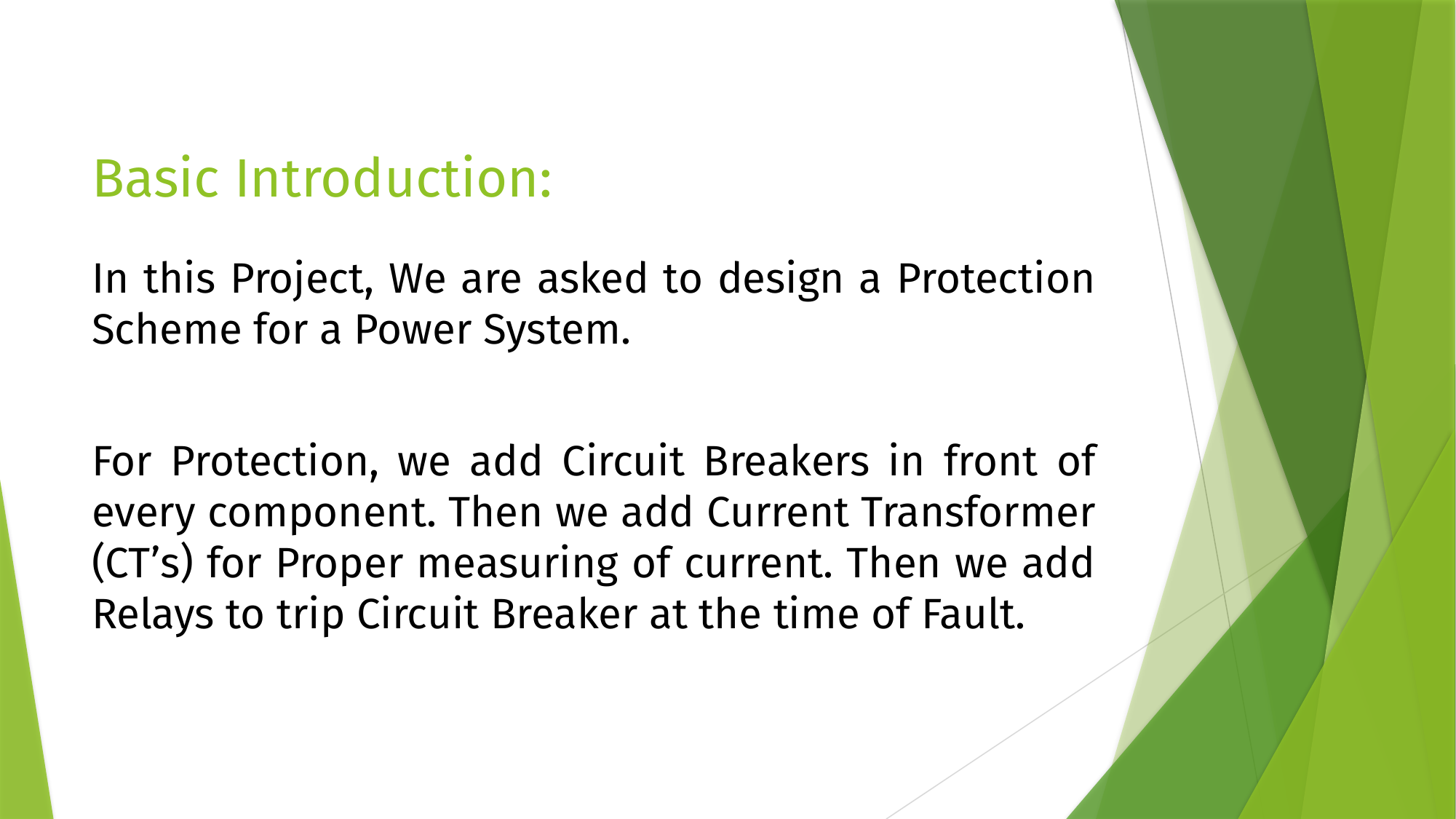

# Basic Introduction:
In this Project, We are asked to design a Protection Scheme for a Power System.

For Protection, we add Circuit Breakers in front of every component. Then we add Current Transformer (CT’s) for Proper measuring of current. Then we add Relays to trip Circuit Breaker at the time of Fault.